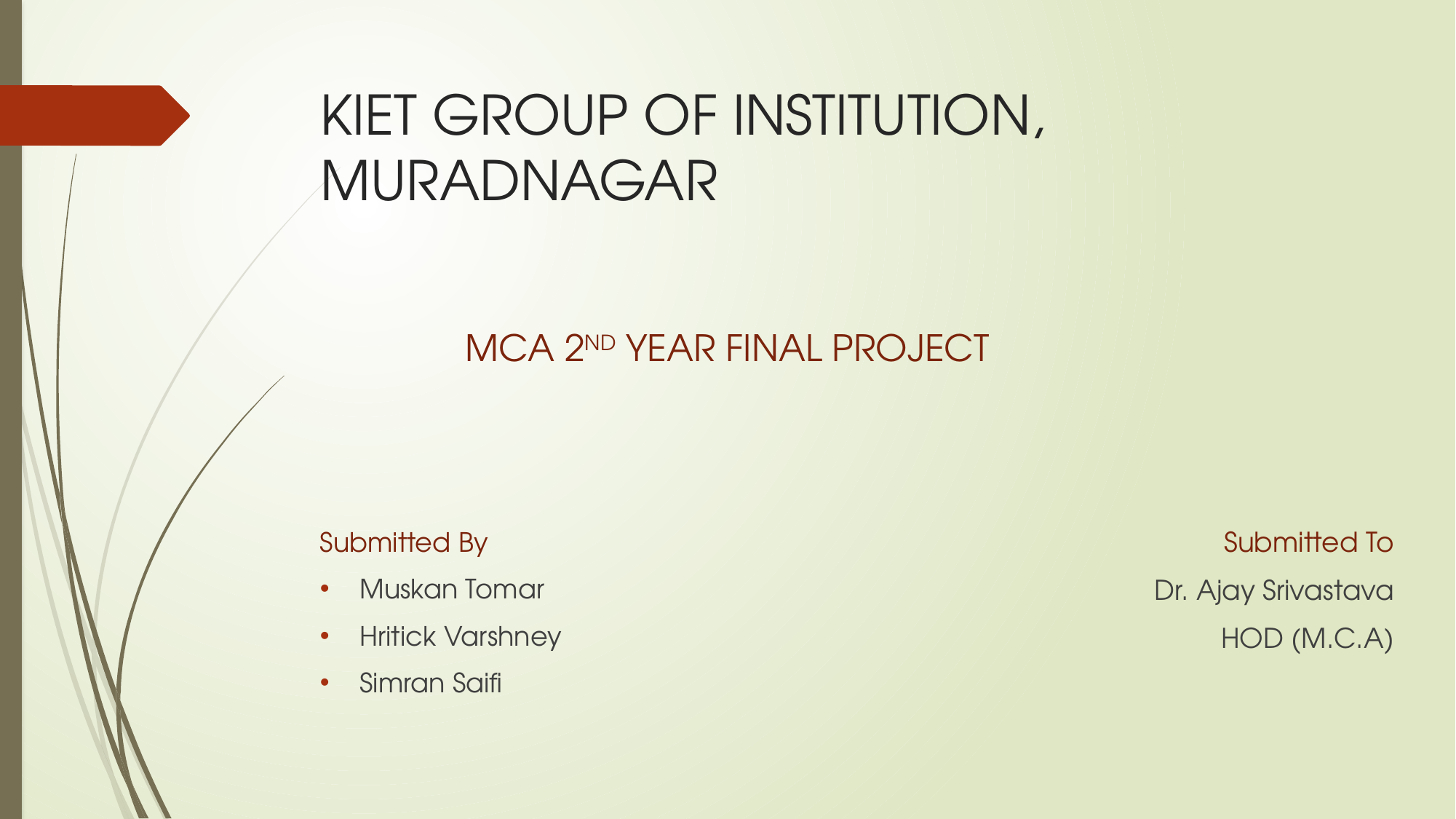

# KIET GROUP OF INSTITUTION, MURADNAGAR
MCA 2ND YEAR FINAL PROJECT
Submitted To
Dr. Ajay Srivastava
HOD (M.C.A)
Submitted By
Muskan Tomar
Hritick Varshney
Simran Saifi